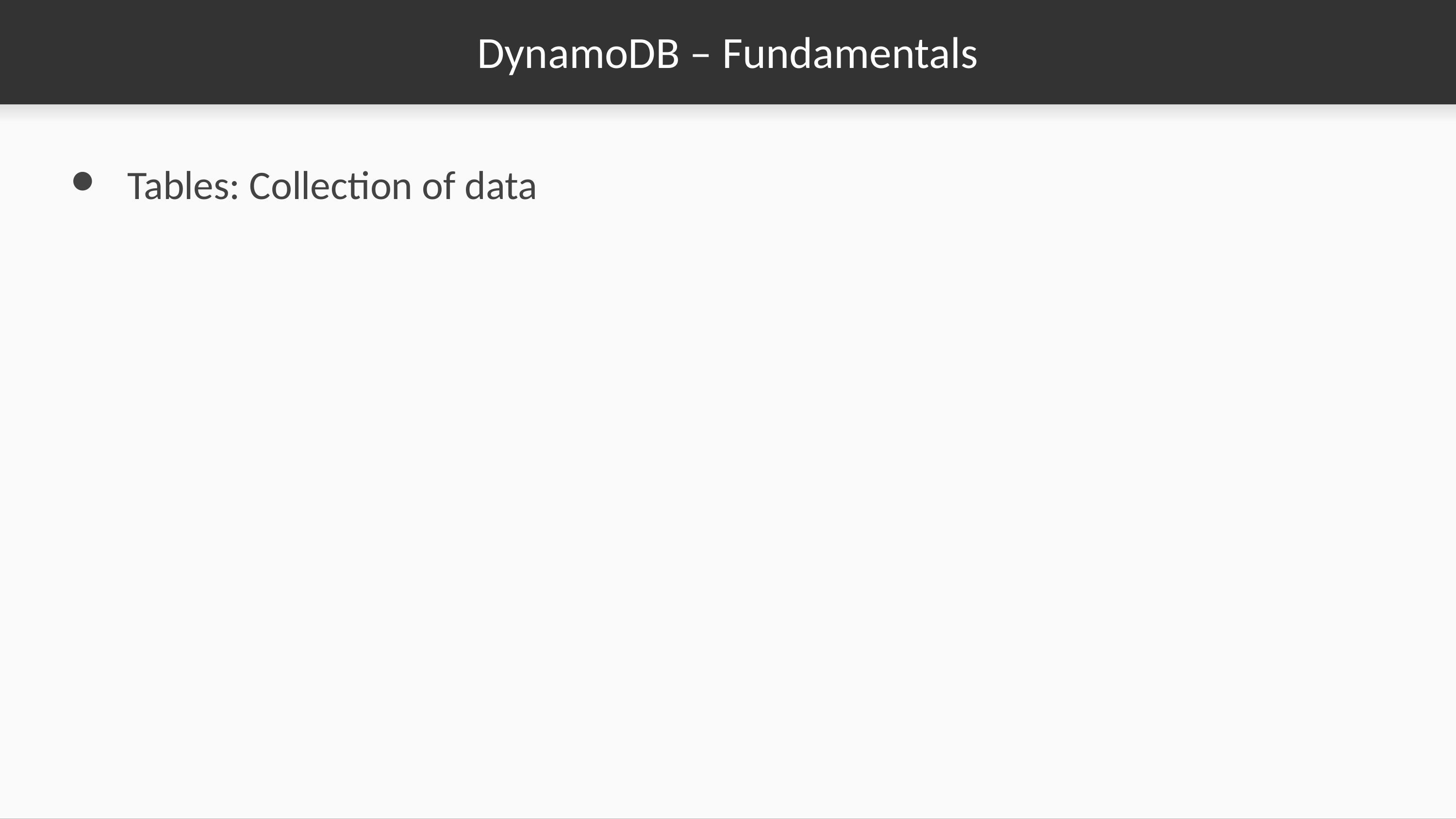

# DynamoDB – Fundamentals
Tables: Collection of data